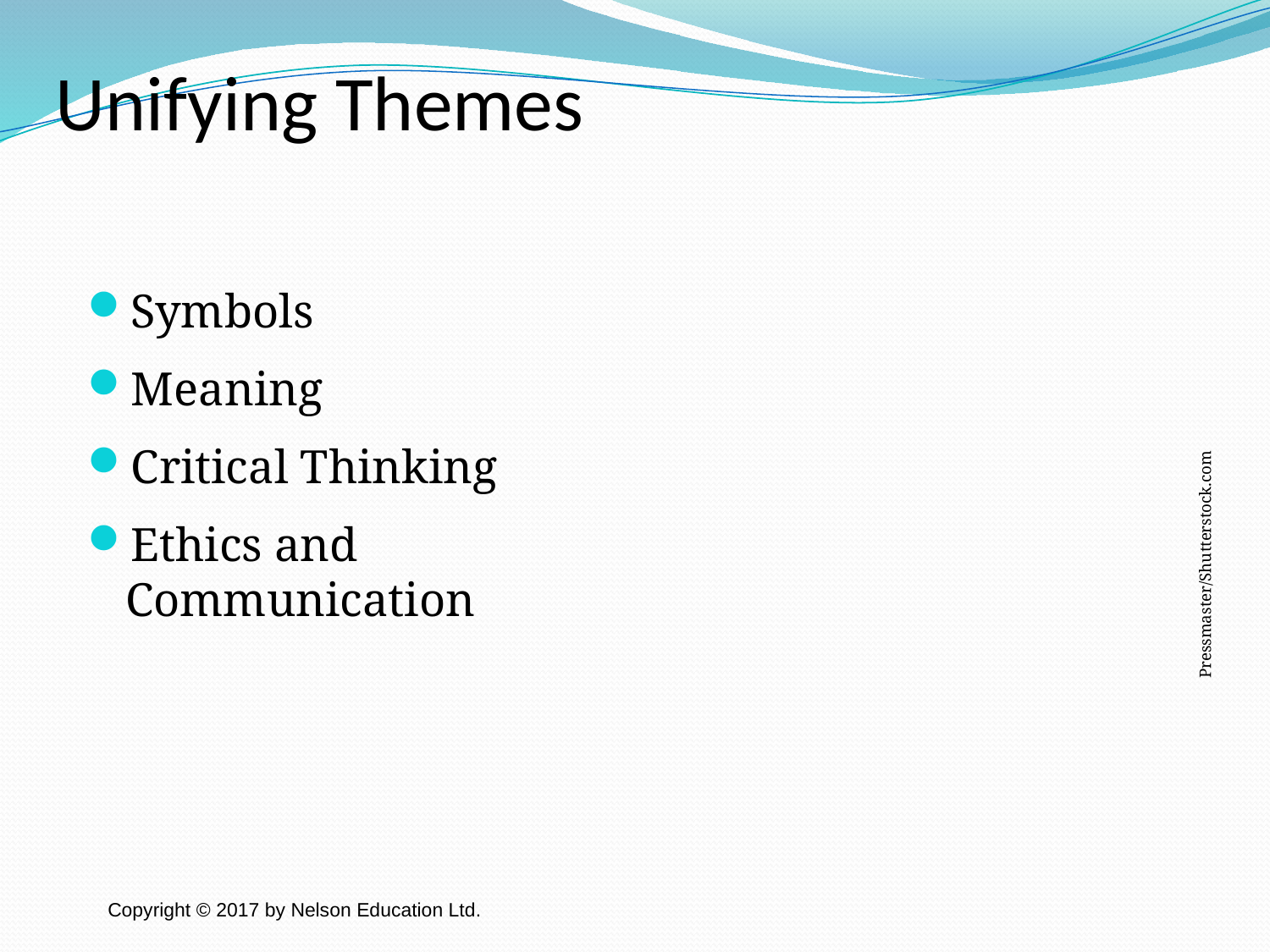

Unifying Themes
Symbols
Meaning
Critical Thinking
Ethics and Communication
Pressmaster/Shutterstock.com